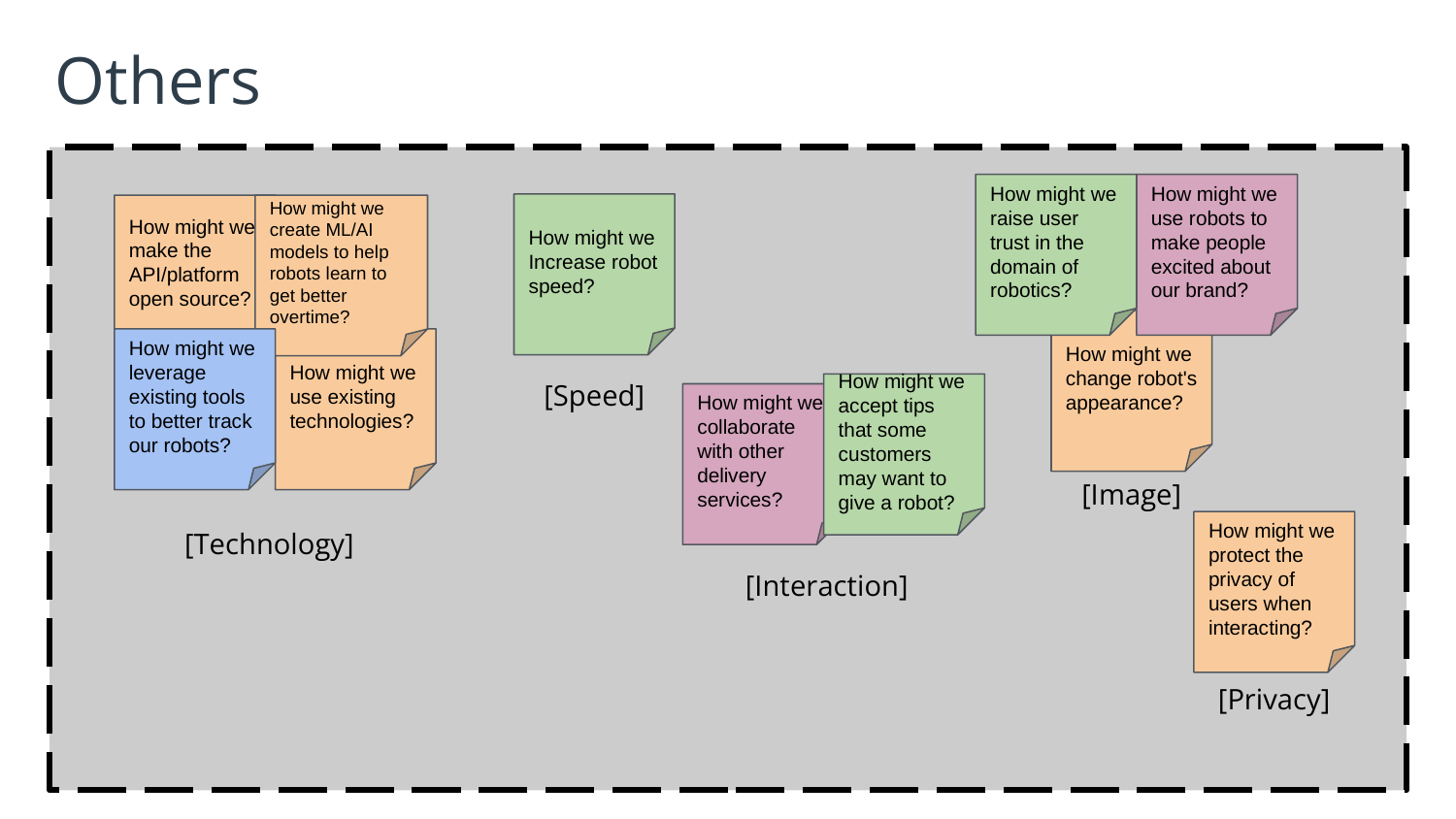

# Others

How might we raise user trust in the domain of robotics?
How might we use robots to make people excited about our brand?
How might we
Increase robot speed?
How might we create ML/AI models to help robots learn to get better overtime?
How might we make the API/platform open source?
How might we change robot's appearance?
How might we leverage existing tools to better track our robots?
How might we use existing technologies?
[Speed]
How might we accept tips that some customers may want to give a robot?
How might we collaborate with other delivery services?
[Image]
[Technology]
How might we protect the privacy of users when interacting?
[Interaction]
[Privacy]